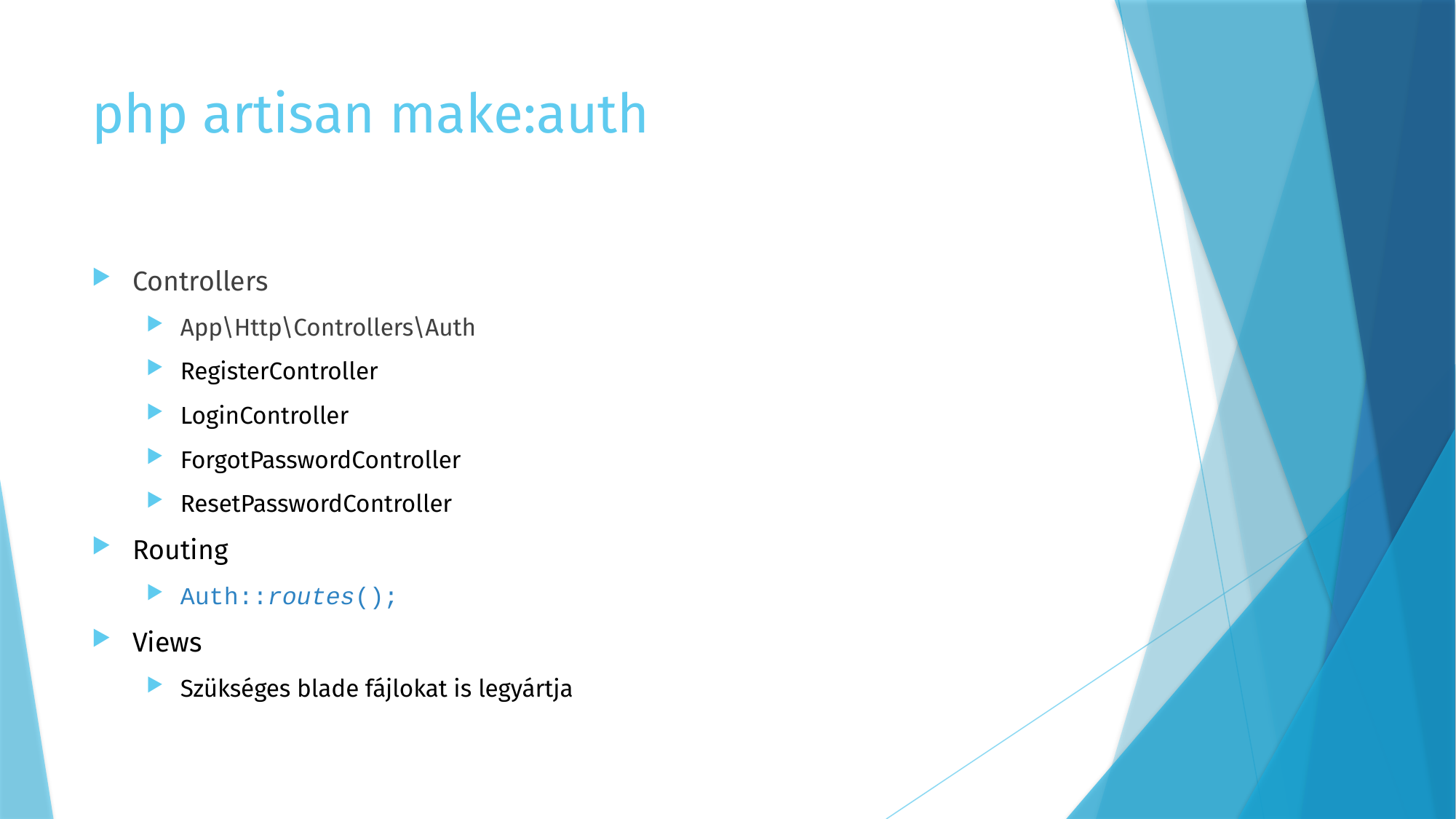

# php artisan make:auth
Controllers
App\Http\Controllers\Auth
RegisterController
LoginController
ForgotPasswordController
ResetPasswordController
Routing
Auth::routes();
Views
Szükséges blade fájlokat is legyártja